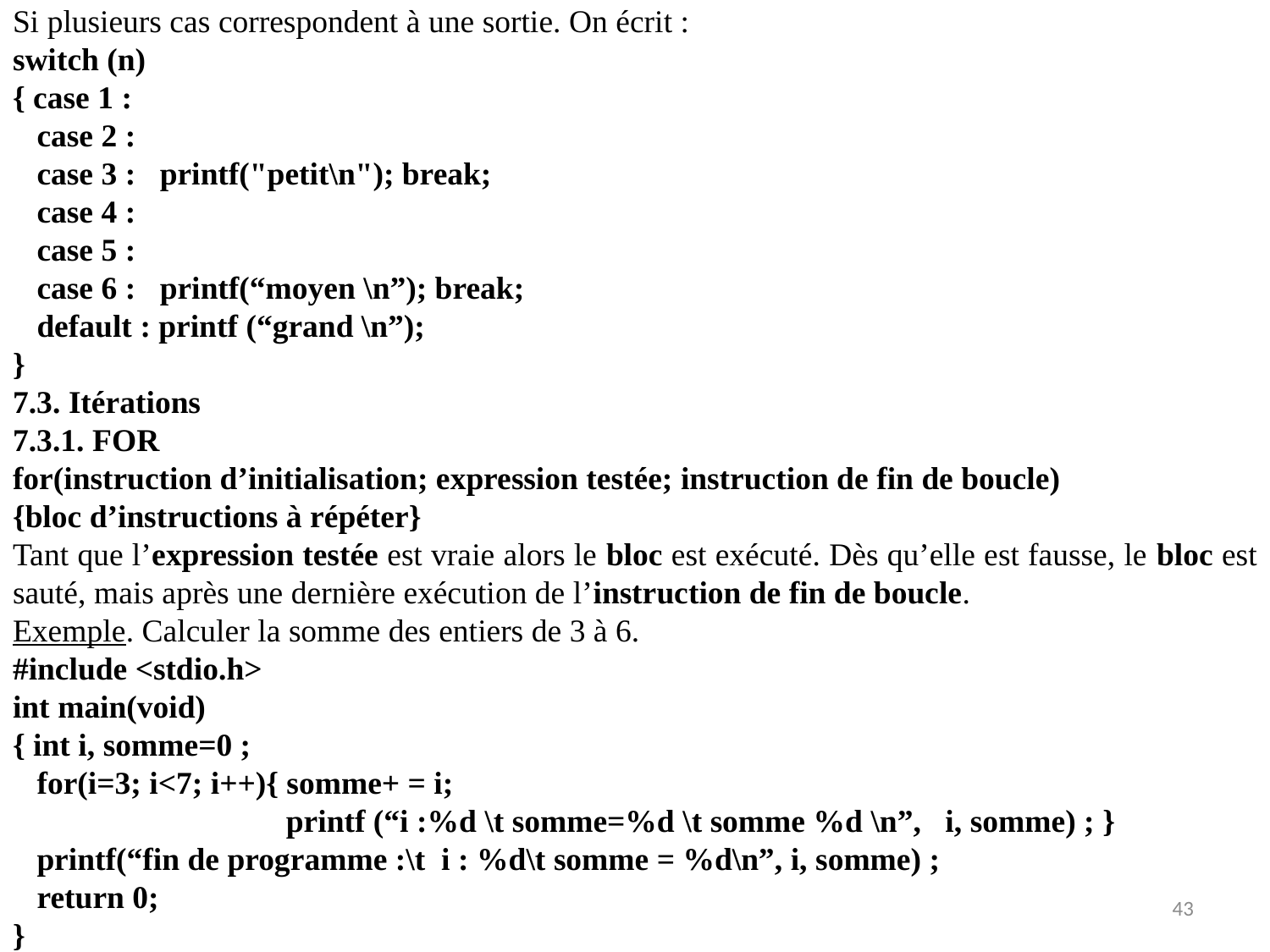

Si plusieurs cas correspondent à une sortie. On écrit :
switch (n)
{ case 1 :
   case 2 :
   case 3 :   printf("petit\n"); break;
   case 4 :
   case 5 :
   case 6 :   printf(“moyen \n”); break;
   default : printf (“grand \n”);
}
7.3. Itérations
7.3.1. FOR
for(instruction d’initialisation; expression testée; instruction de fin de boucle)
{bloc d’instructions à répéter}
Tant que l’expression testée est vraie alors le bloc est exécuté. Dès qu’elle est fausse, le bloc est sauté, mais après une dernière exécution de l’instruction de fin de boucle.
Exemple. Calculer la somme des entiers de 3 à 6.
#include <stdio.h>
int main(void)
{ int i, somme=0 ;
   for(i=3; i<7; i++){ somme+ = i;
                                  printf (“i :%d \t somme=%d \t somme %d \n”,   i, somme) ; }
   printf(“fin de programme :\t  i : %d\t somme = %d\n”, i, somme) ;
   return 0;
}
43